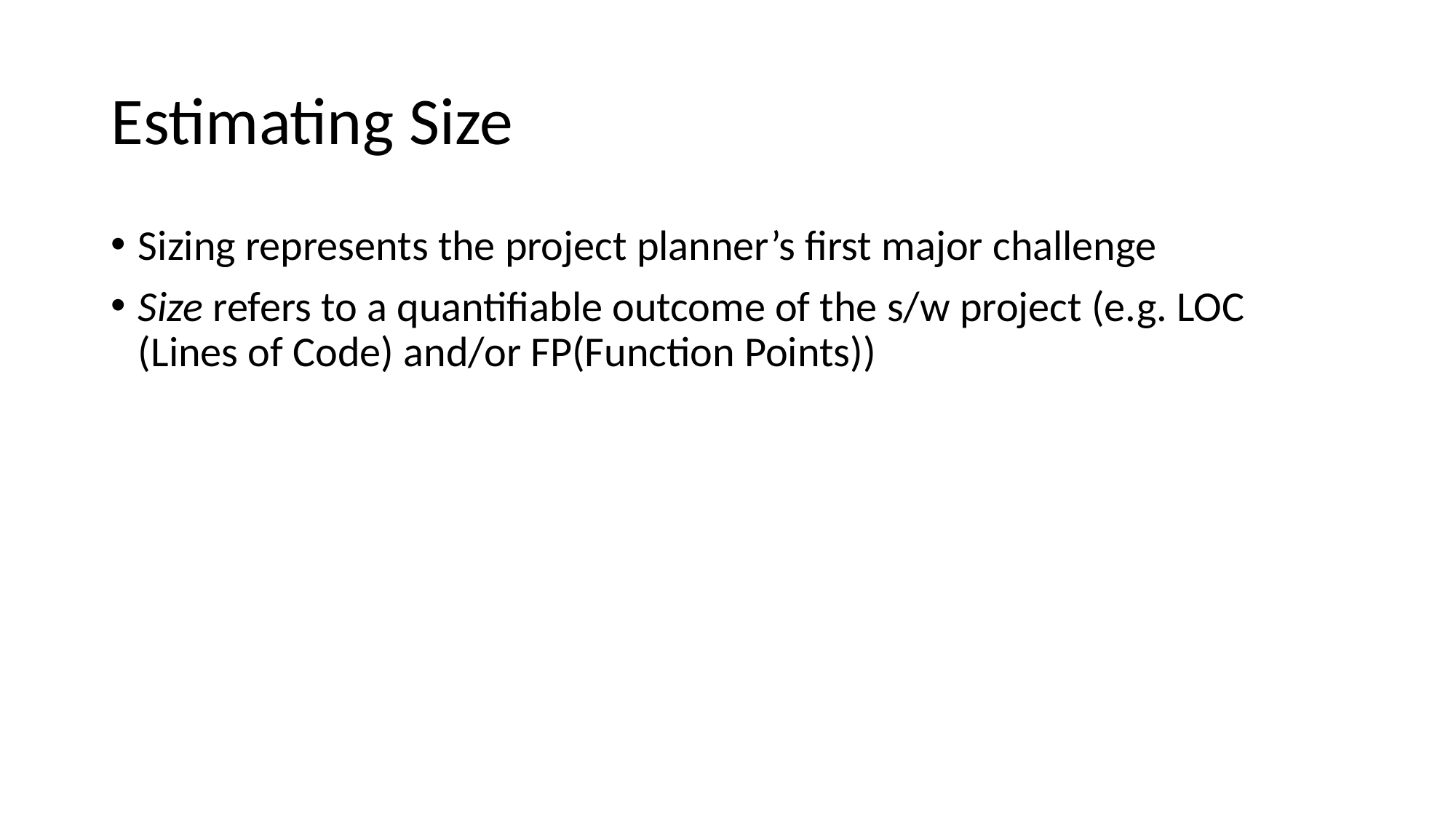

# Estimating Size
Sizing represents the project planner’s first major challenge
Size refers to a quantifiable outcome of the s/w project (e.g. LOC (Lines of Code) and/or FP(Function Points))